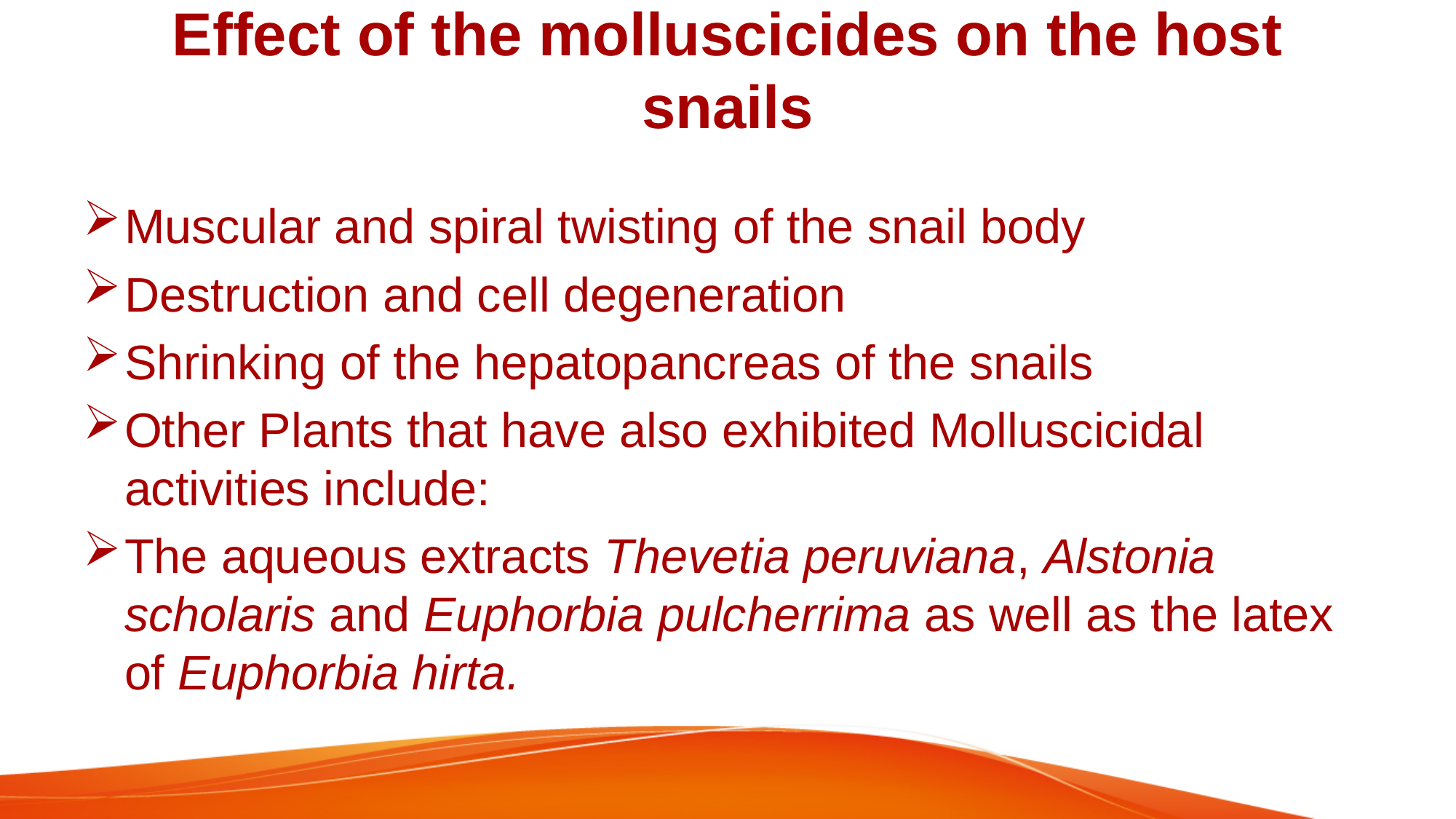

# Effect of the molluscicides on the host snails
Muscular and spiral twisting of the snail body
Destruction and cell degeneration
Shrinking of the hepatopancreas of the snails
Other Plants that have also exhibited Molluscicidal activities include:
The aqueous extracts Thevetia peruviana, Alstonia scholaris and Euphorbia pulcherrima as well as the latex of Euphorbia hirta.